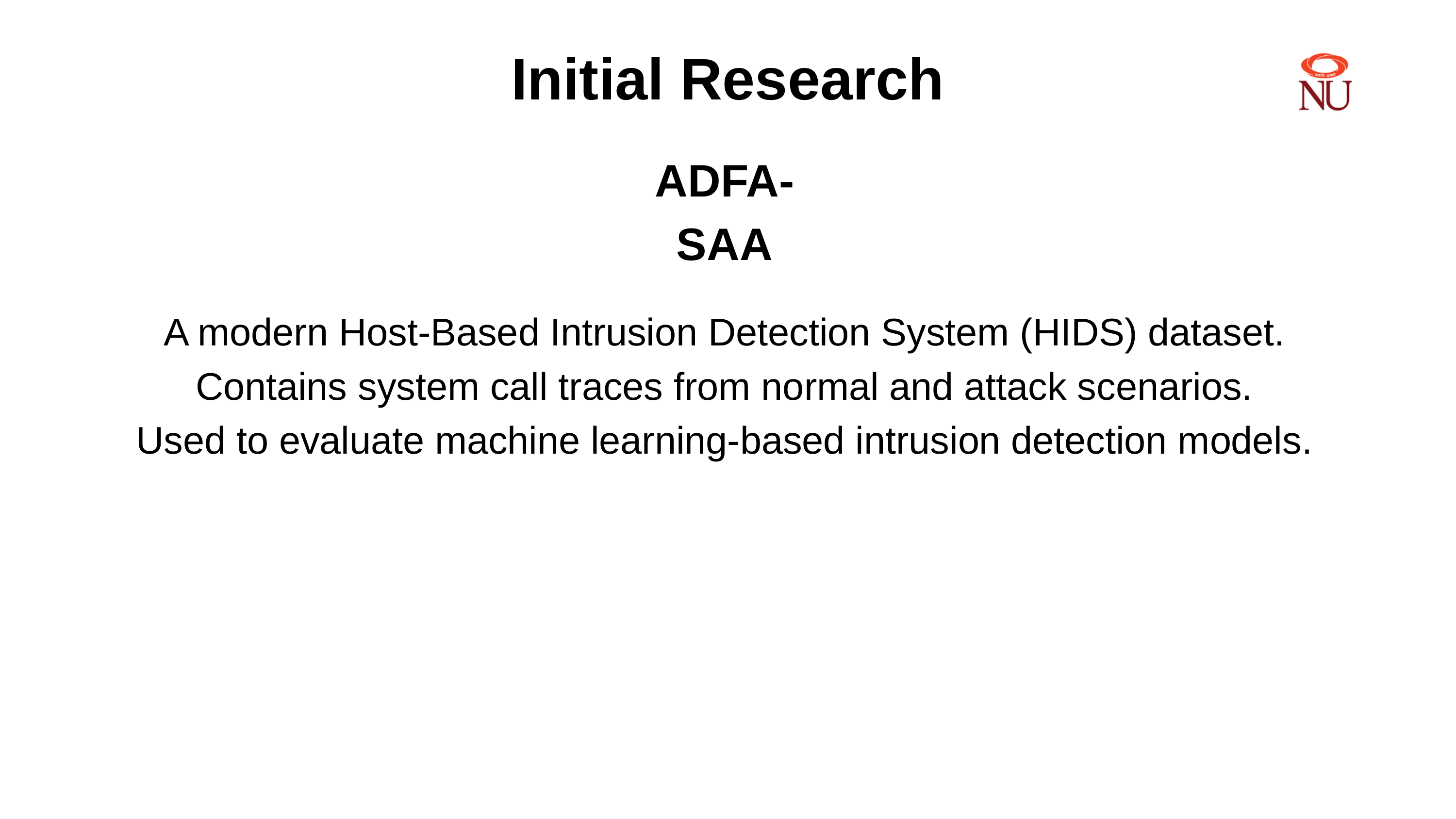

Initial Research

ADFA-SAA
A modern Host-Based Intrusion Detection System (HIDS) dataset.
Contains system call traces from normal and attack scenarios.
Used to evaluate machine learning-based intrusion detection models.